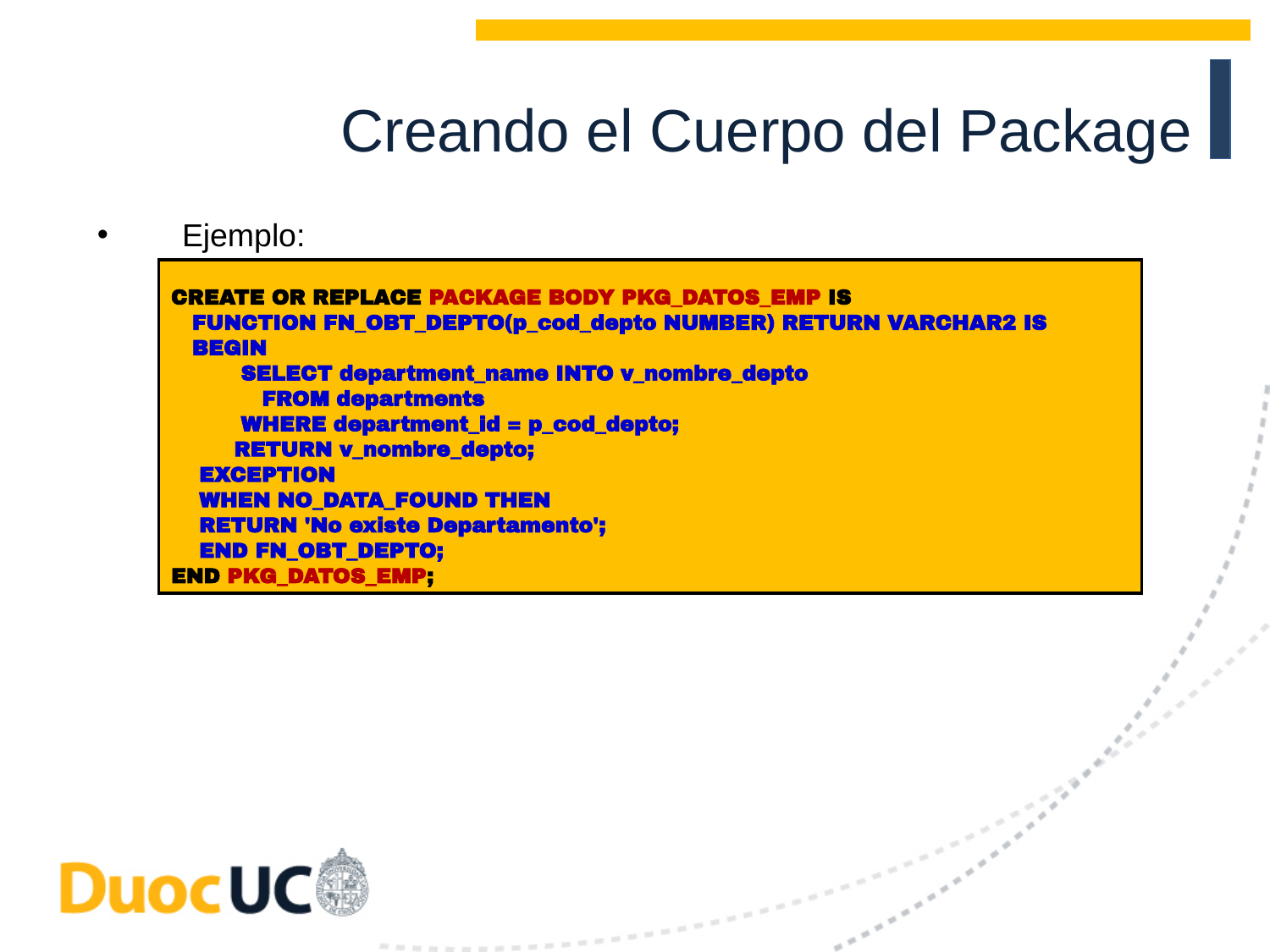

Creando el Cuerpo del Package
Ejemplo:

CREATE OR REPLACE PACKAGE BODY PKG_DATOS_EMP IS
   FUNCTION FN_OBT_DEPTO(p_cod_depto NUMBER) RETURN VARCHAR2 IS
   BEGIN
          SELECT department_name INTO v_nombre_depto
             FROM departments
          WHERE department_id = p_cod_depto;
         RETURN v_nombre_depto;
    EXCEPTION
    WHEN NO_DATA_FOUND THEN
    RETURN 'No existe Departamento';
    END FN_OBT_DEPTO;
END PKG_DATOS_EMP;